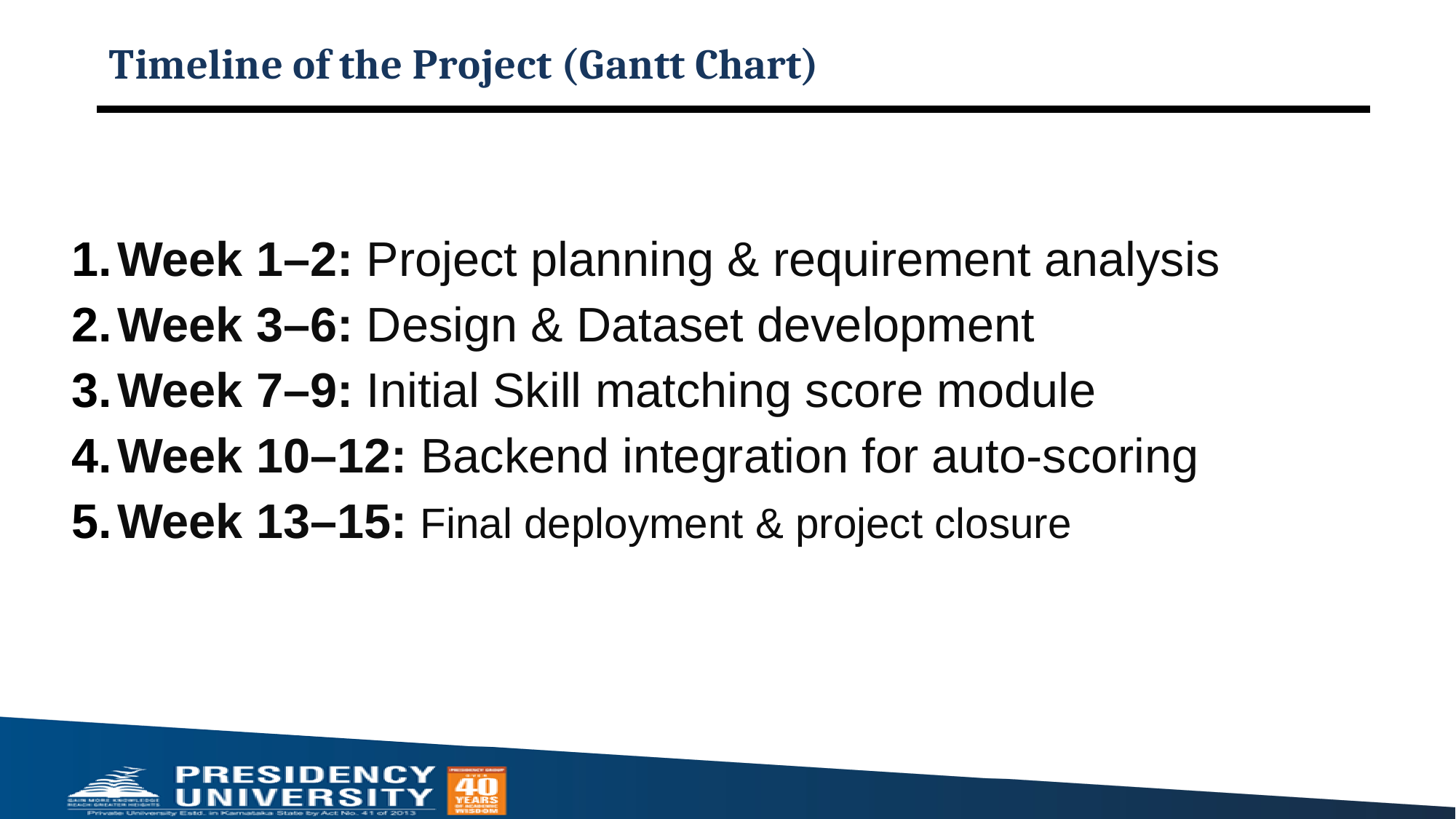

# Timeline of the Project (Gantt Chart)

Week 1–2: Project planning & requirement analysis
Week 3–6: Design & Dataset development
Week 7–9: Initial Skill matching score module
Week 10–12: Backend integration for auto-scoring
Week 13–15: Final deployment & project closure